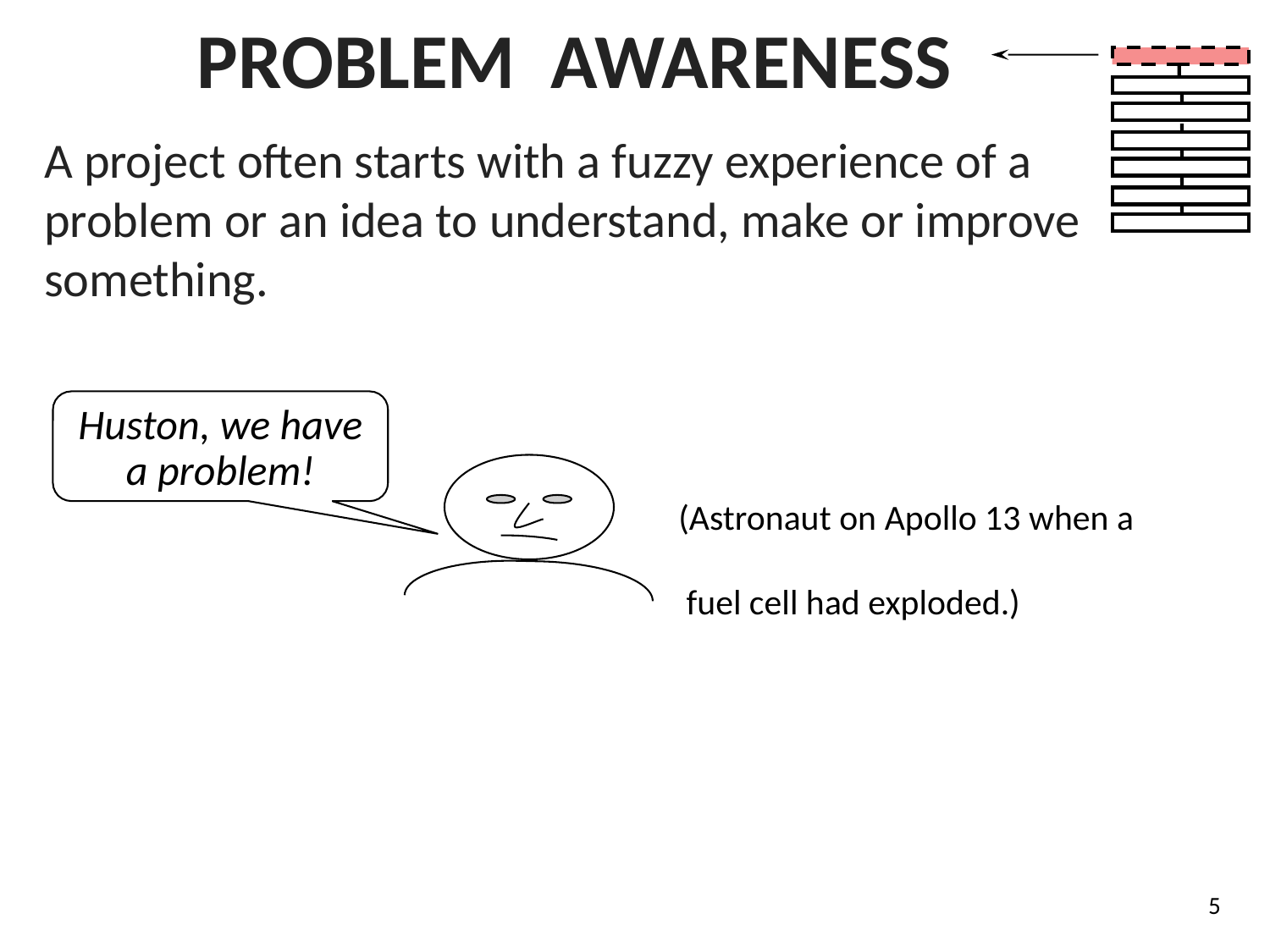

PROBLEM  AWARENESS

A project often starts with a fuzzy experience of a problem or an idea to understand, make or improve something.
Huston, we have a problem!

(Astronaut on Apollo 13 when a
 fuel cell had exploded.)
5